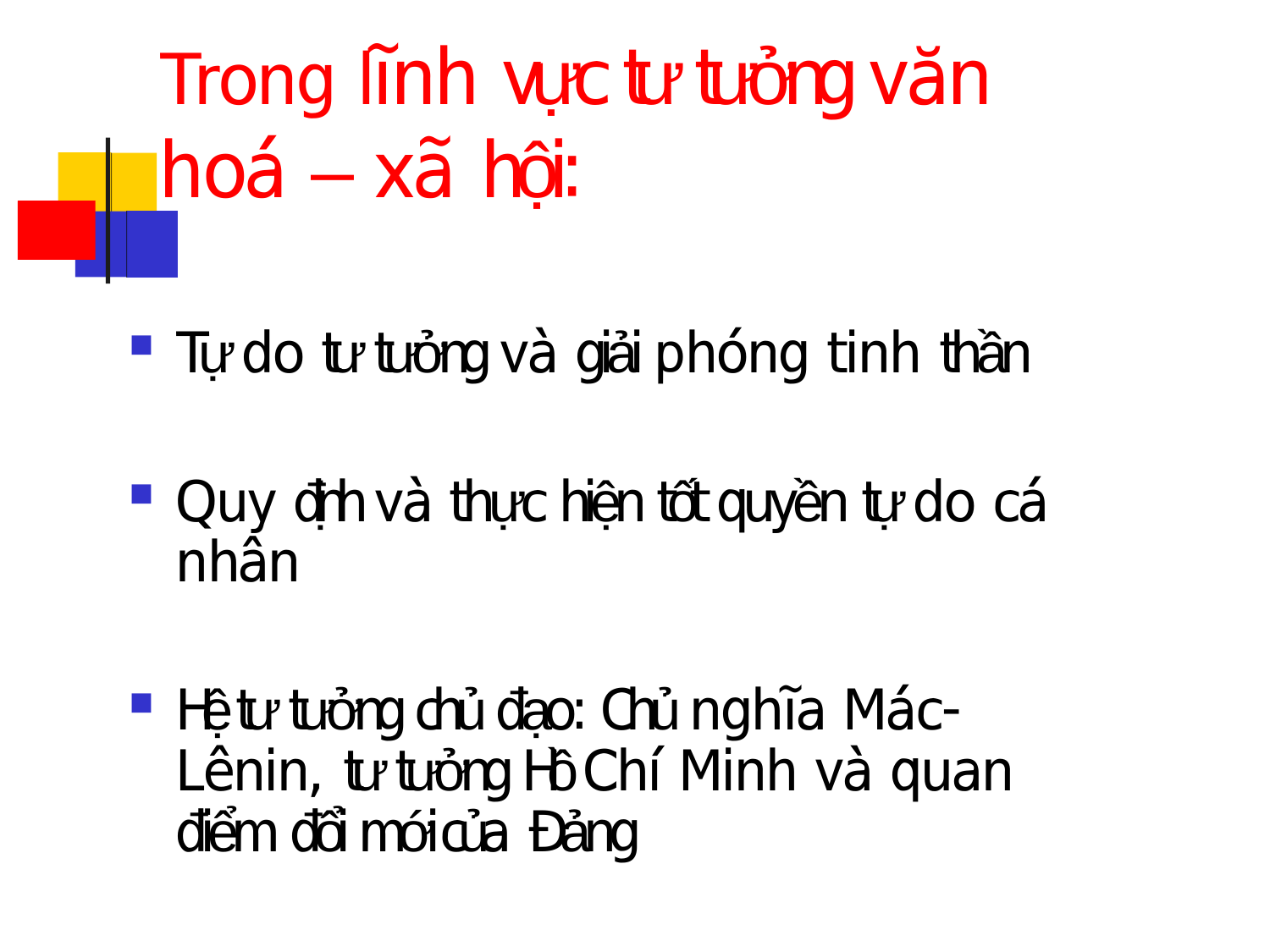

# Trong lĩnh vực tư tưởng văn  hoá – xã hội:
Tự do tư tưởng và giải phóng tinh thần

Quy định và thực hiện tốt quyền tự do cá  nhân

Hệ tư tưởng chủ đạo: Chủ nghĩa Mác-  Lênin, tư tưởng Hồ Chí Minh và quan  điểm đổi mới của Đảng